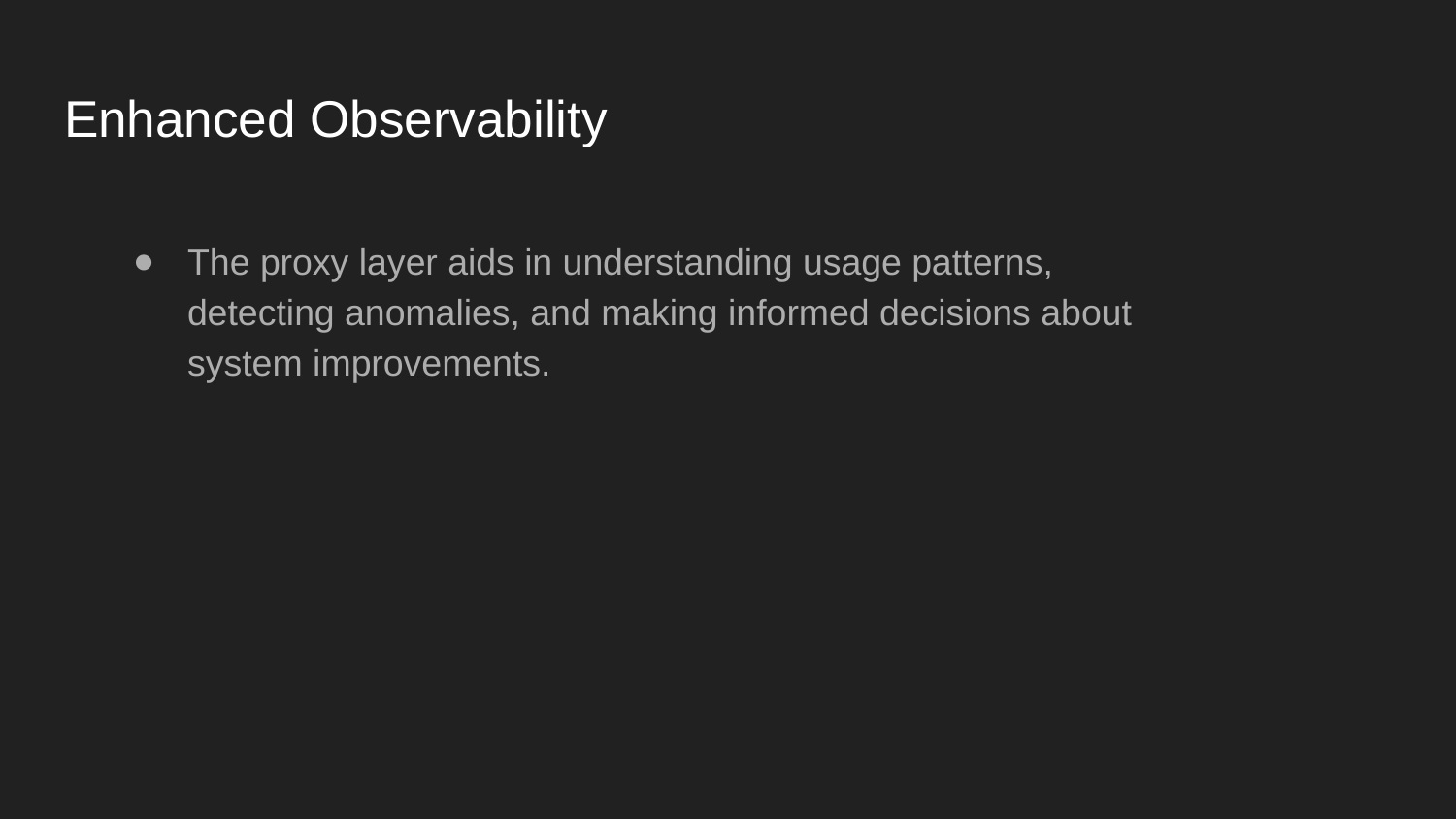

# Enhanced Observability

The proxy layer aids in understanding usage patterns, detecting anomalies, and making informed decisions about system improvements.